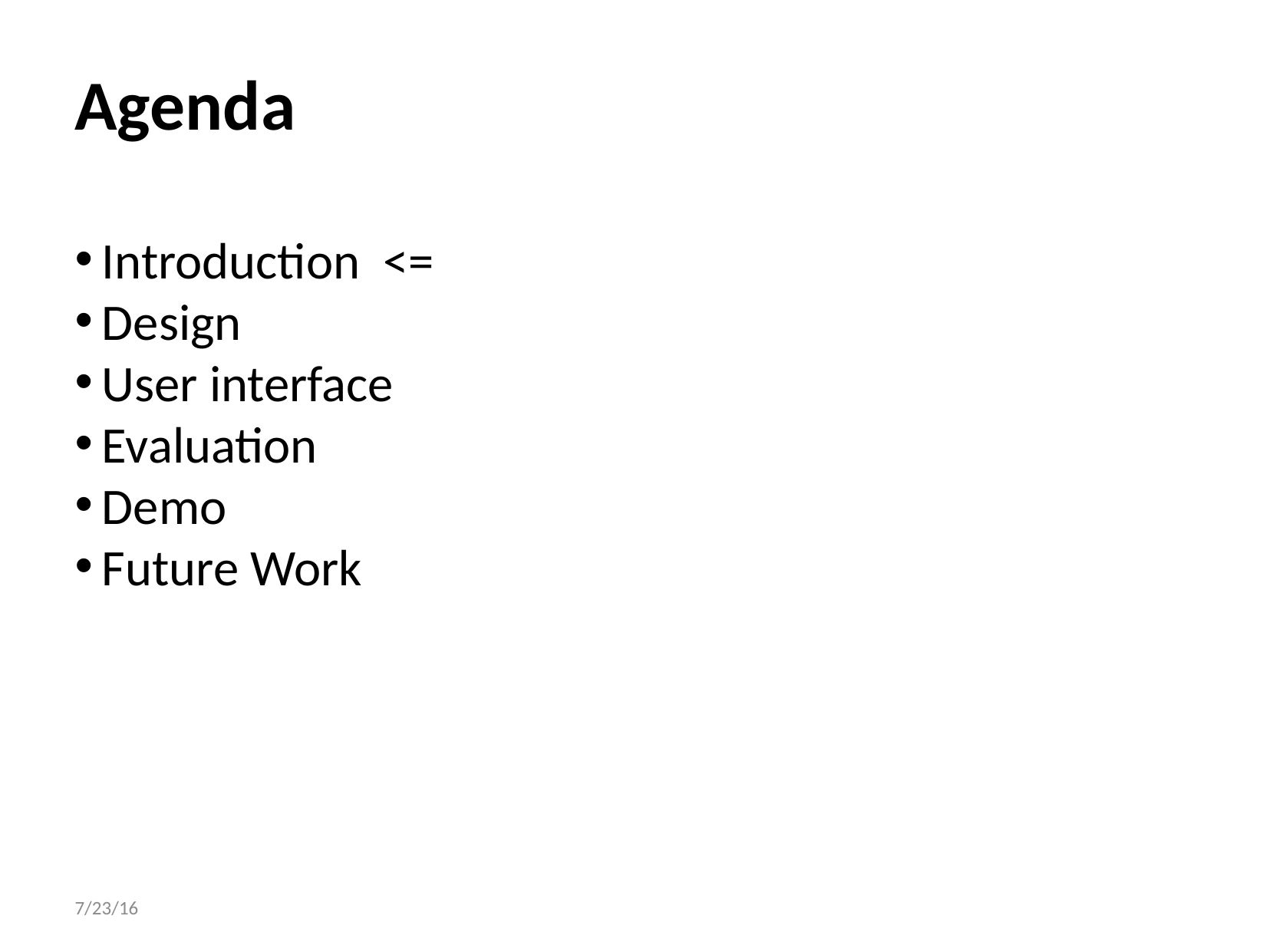

Agenda
Introduction  <=
Design
User interface
Evaluation
Demo
Future Work
7/23/16